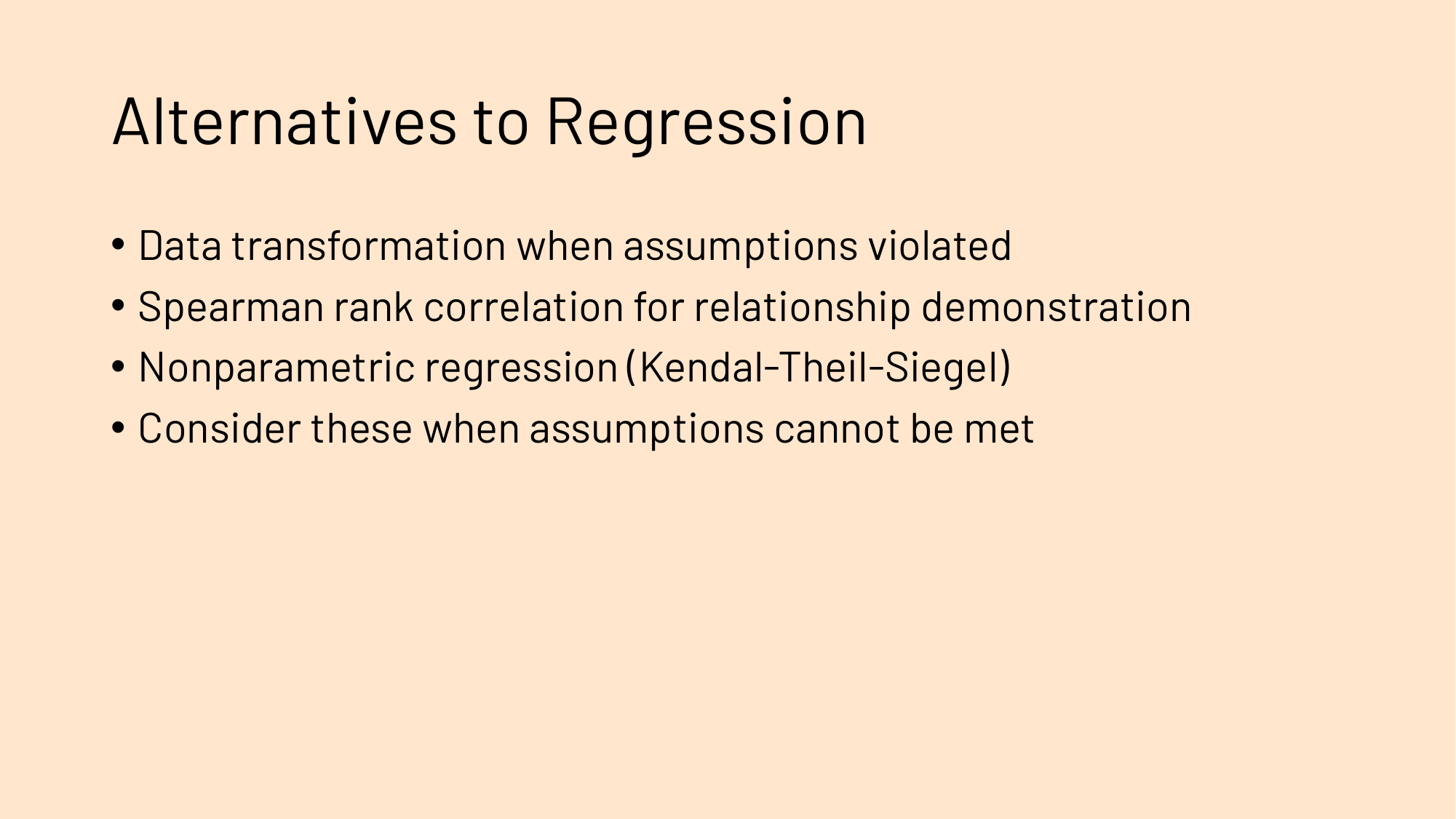

# Alternatives to Regression
Data transformation when assumptions violated
Spearman rank correlation for relationship demonstration
Nonparametric regression (Kendal-Theil-Siegel)
Consider these when assumptions cannot be met